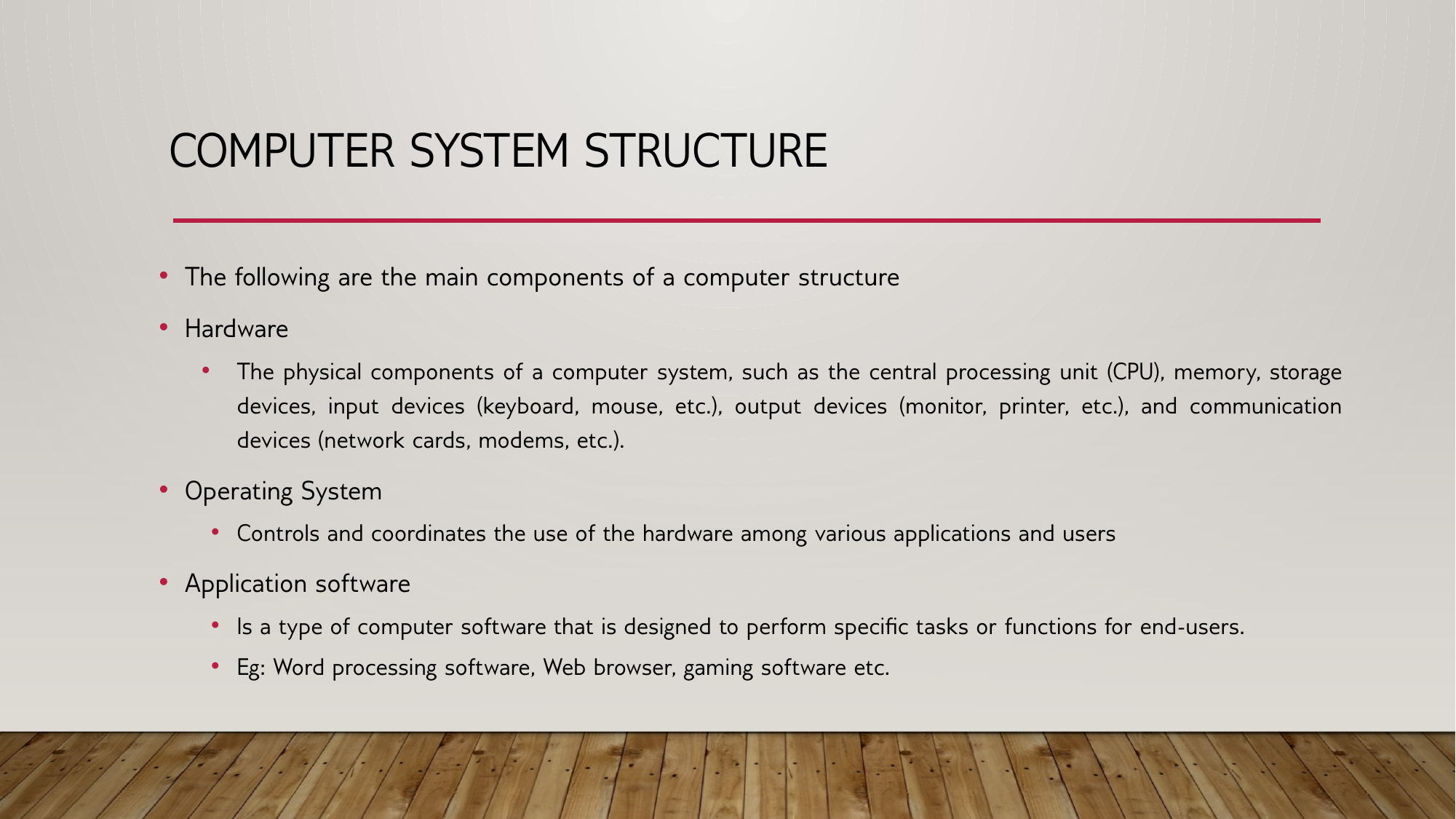

# Computer System structure

The following are the main components of a computer structure
Hardware
The physical components of a computer system, such as the central processing unit (CPU), memory, storage devices, input devices (keyboard, mouse, etc.), output devices (monitor, printer, etc.), and communication devices (network cards, modems, etc.).
Operating System
Controls and coordinates the use of the hardware among various applications and users
Application software
Is a type of computer software that is designed to perform specific tasks or functions for end-users.
Eg: Word processing software, Web browser, gaming software etc.